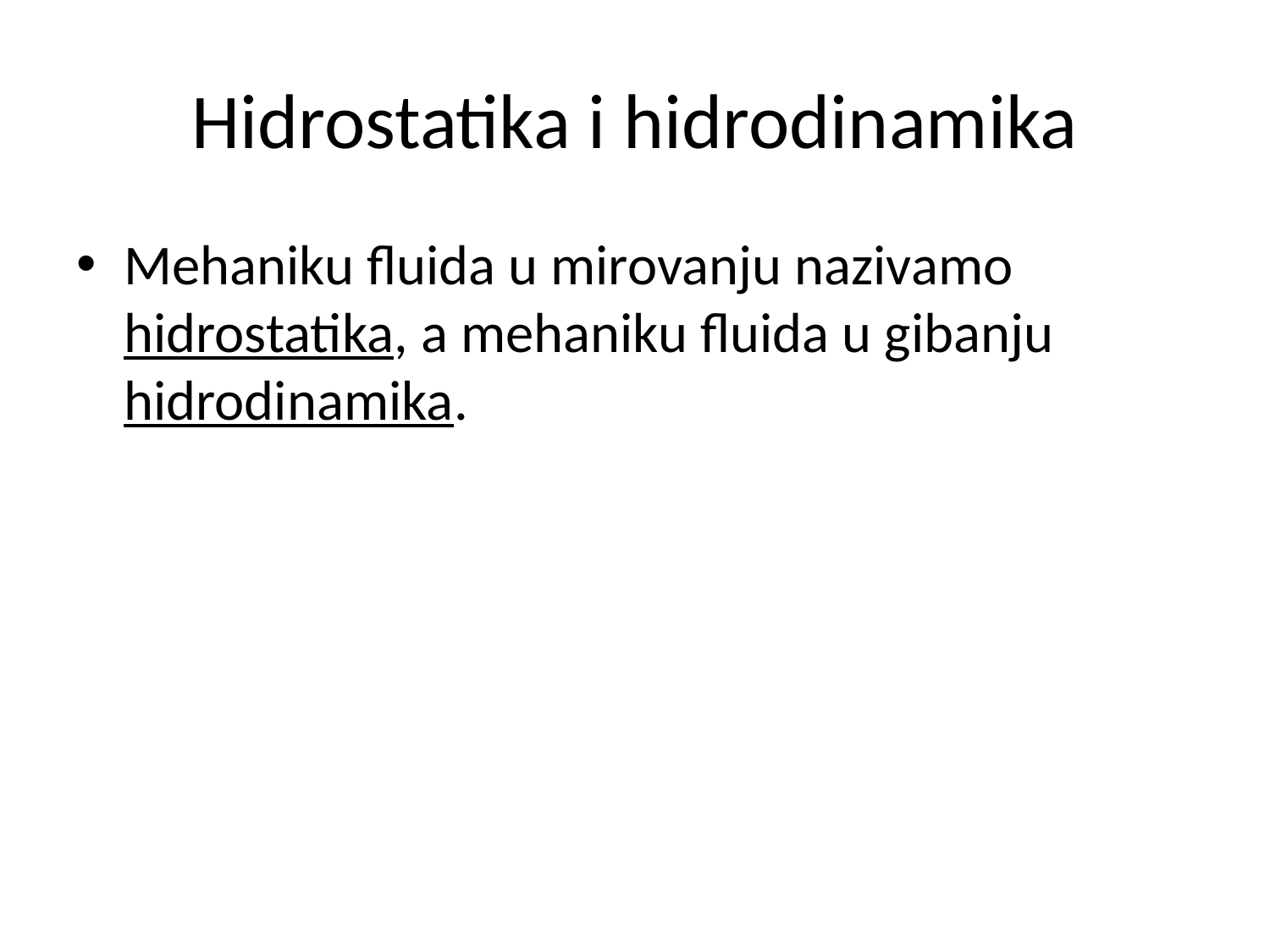

# Hidrostatika i hidrodinamika
Mehaniku fluida u mirovanju nazivamo hidrostatika, a mehaniku fluida u gibanju hidrodinamika.